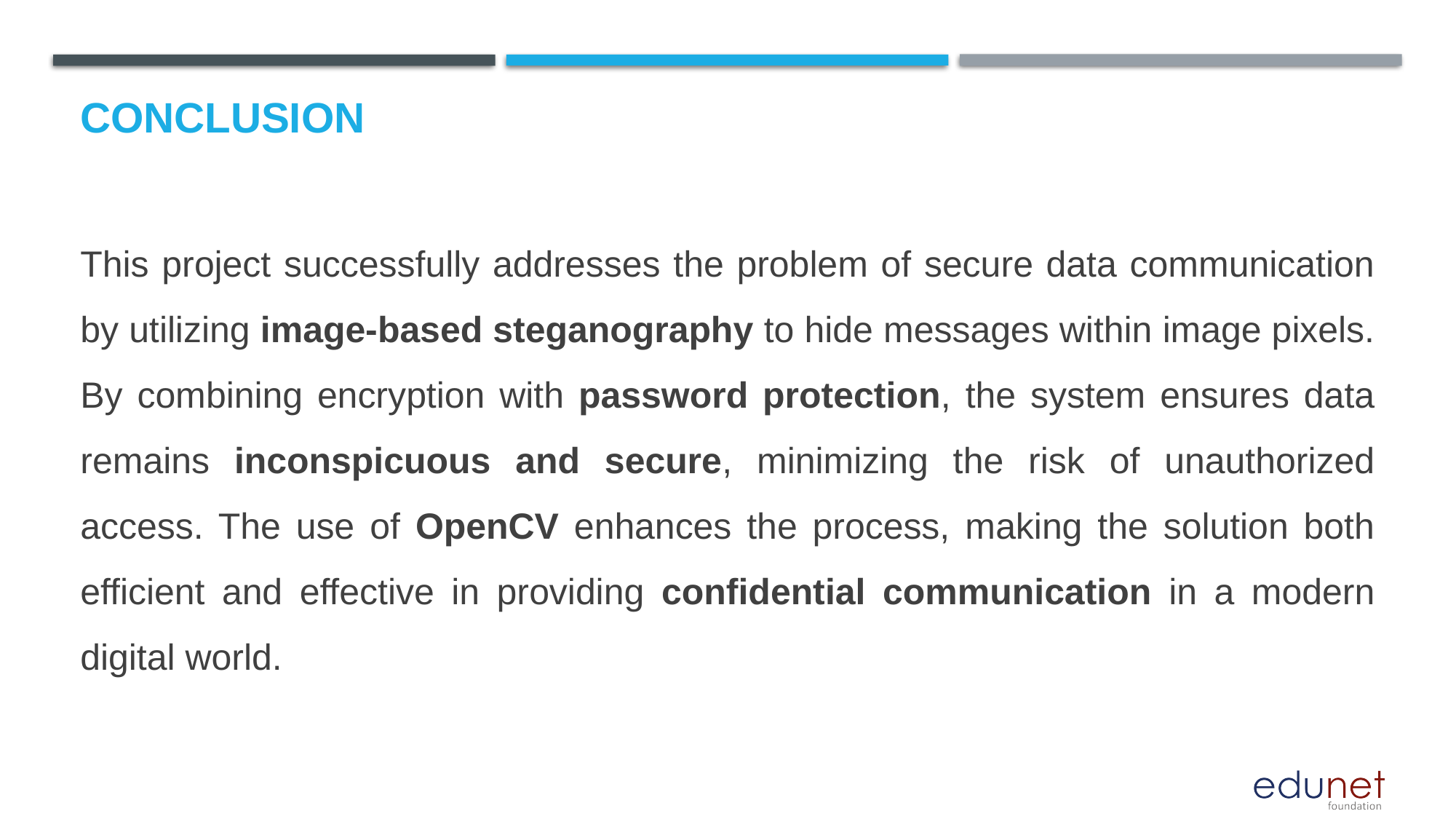

# Conclusion
This project successfully addresses the problem of secure data communication by utilizing image-based steganography to hide messages within image pixels. By combining encryption with password protection, the system ensures data remains inconspicuous and secure, minimizing the risk of unauthorized access. The use of OpenCV enhances the process, making the solution both efficient and effective in providing confidential communication in a modern digital world.